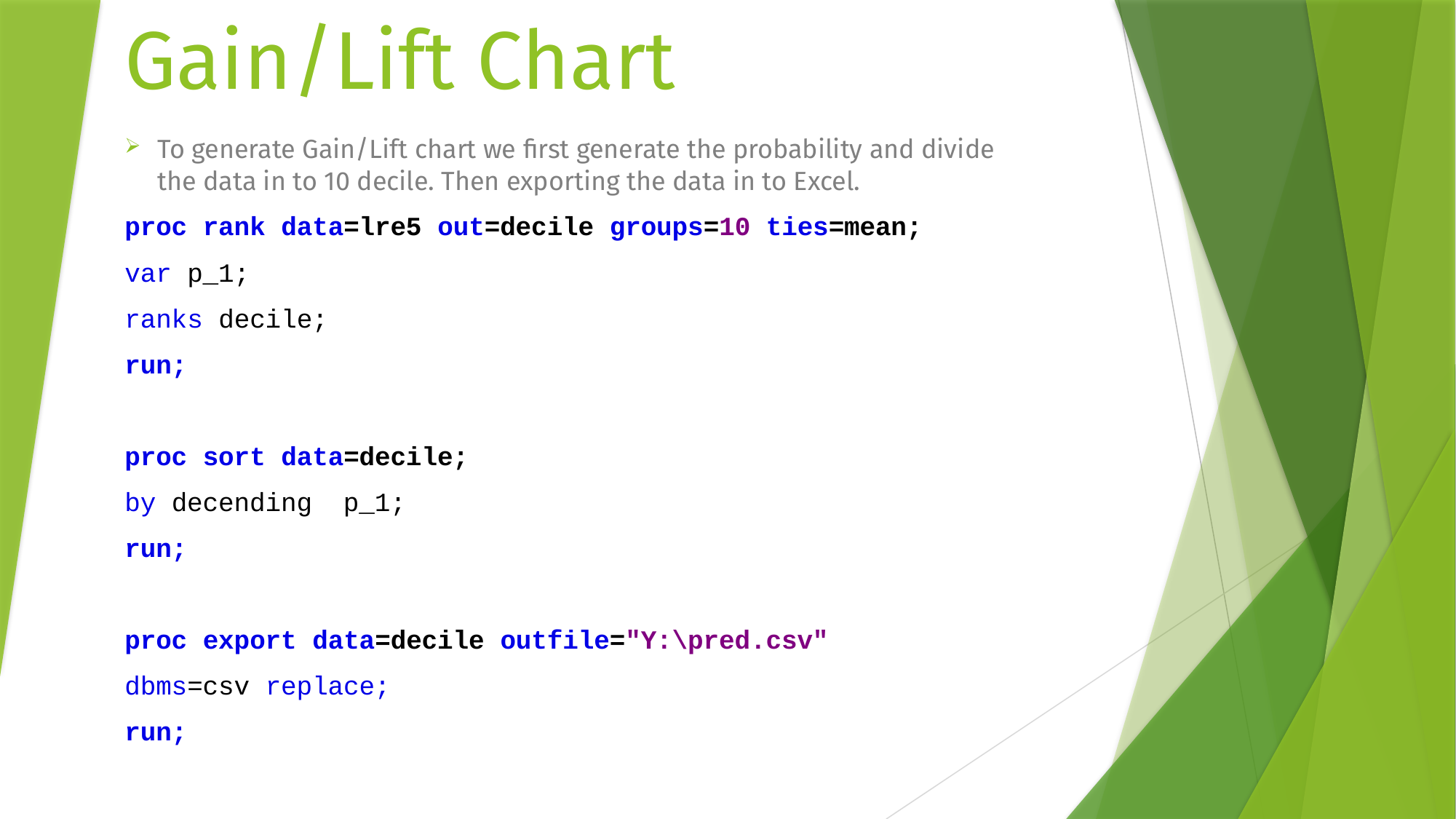

# Gain/Lift Chart
To generate Gain/Lift chart we first generate the probability and divide the data in to 10 decile. Then exporting the data in to Excel.
proc rank data=lre5 out=decile groups=10 ties=mean;
var p_1;
ranks decile;
run;

proc sort data=decile;
by decending  p_1;
run;

proc export data=decile outfile="Y:\pred.csv"
dbms=csv replace;
run;